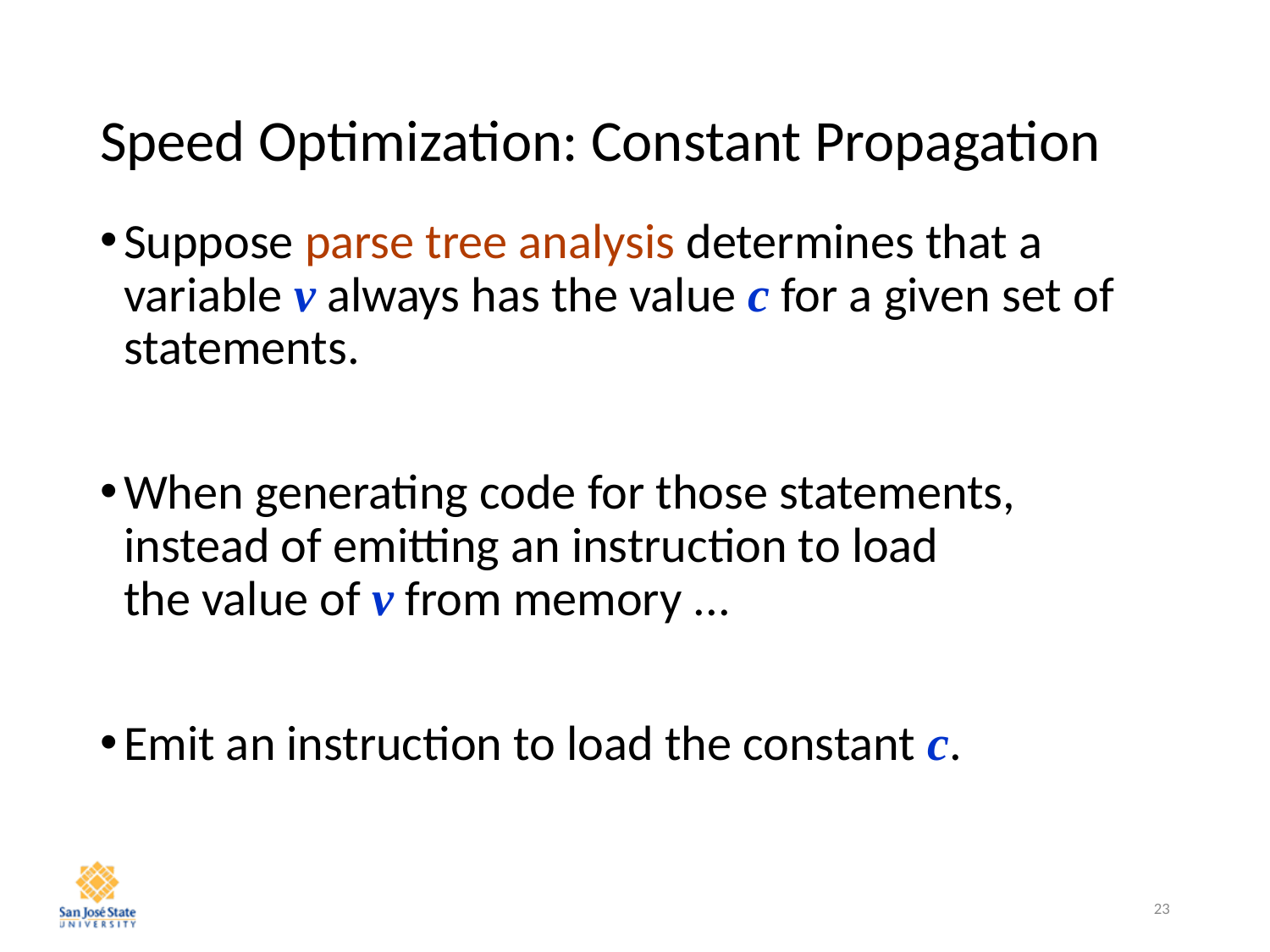

# Speed Optimization: Constant Propagation
Suppose parse tree analysis determines that a variable v always has the value c for a given set of statements.

When generating code for those statements,
instead of emitting an instruction to load
the value of v from memory ...

Emit an instruction to load the constant c.
23